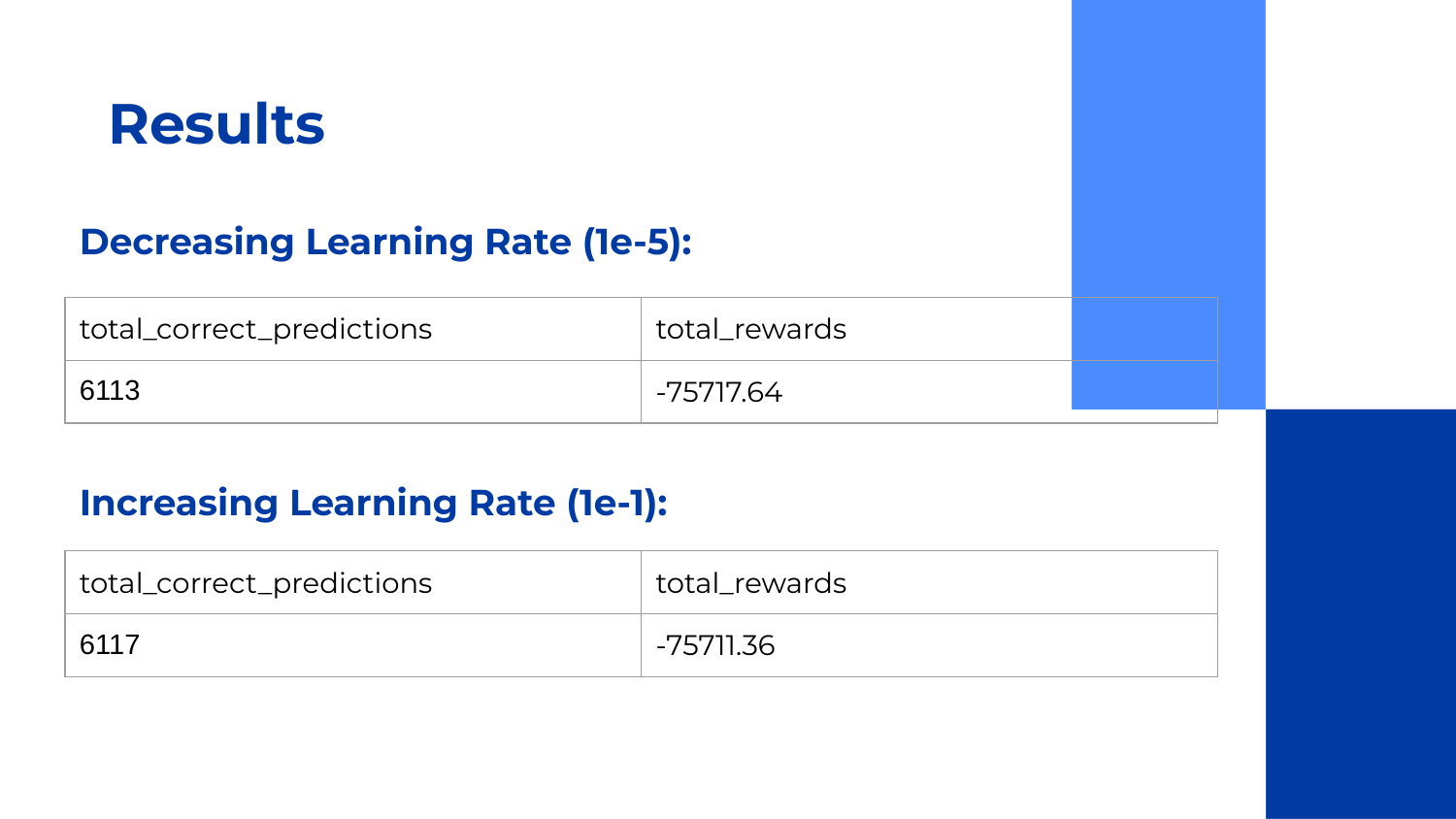

# Results
Decreasing Learning Rate (1e-5):

| total\_correct\_predictions | total\_rewards |
| --- | --- |
| 6113 | -75717.64 |

Increasing Learning Rate (1e-1):

| total\_correct\_predictions | total\_rewards |
| --- | --- |
| 6117 | -75711.36 |